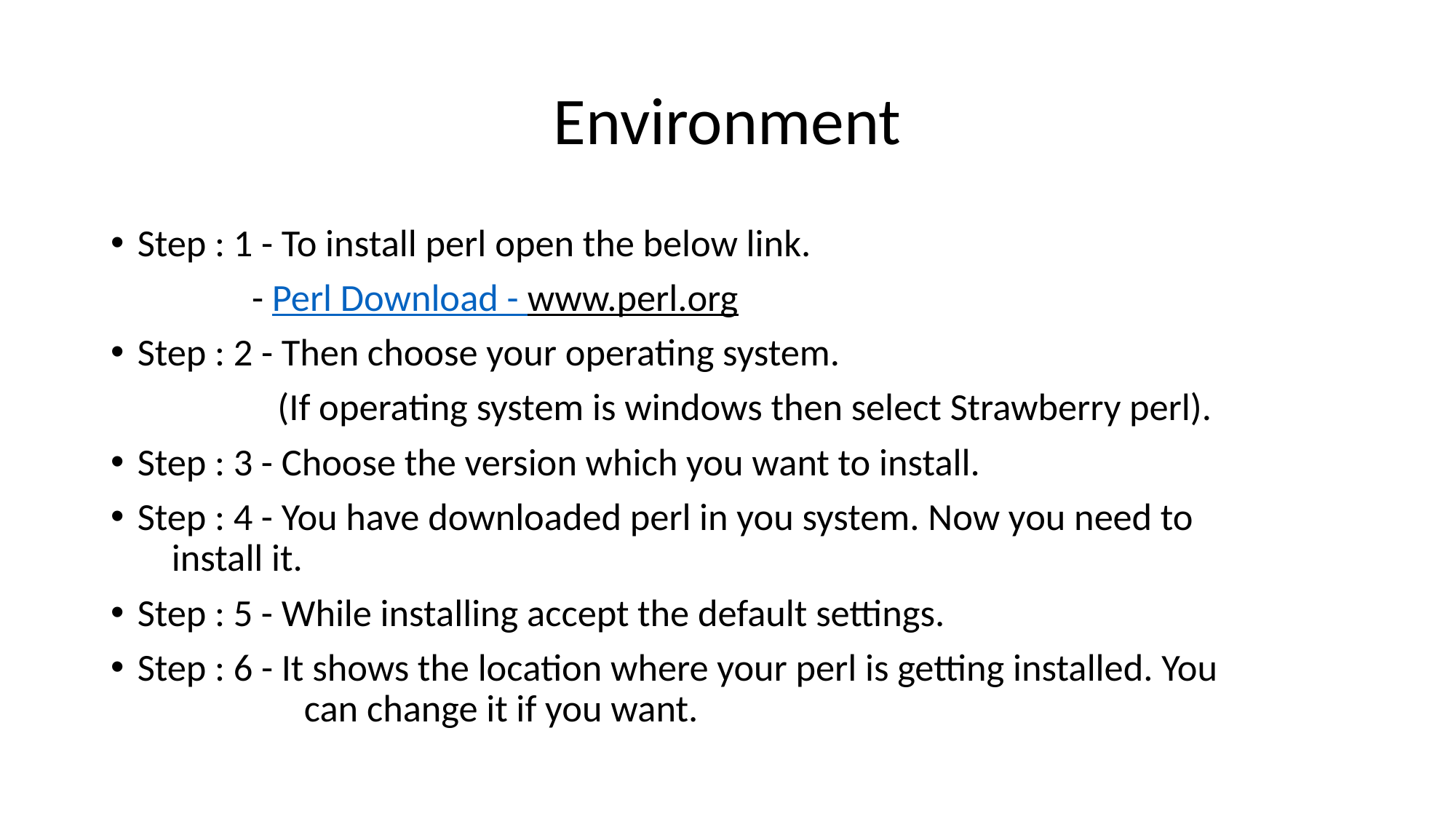

# Environment
Step : 1 - To install perl open the below link.
	     - Perl Download - www.perl.org
Step : 2 - Then choose your operating system.
	        (If operating system is windows then select Strawberry perl).
Step : 3 - Choose the version which you want to install.
Step : 4 - You have downloaded perl in you system. Now you need to 	         	        install it.
Step : 5 - While installing accept the default settings.
Step : 6 - It shows the location where your perl is getting installed. You 	               	        can change it if you want.